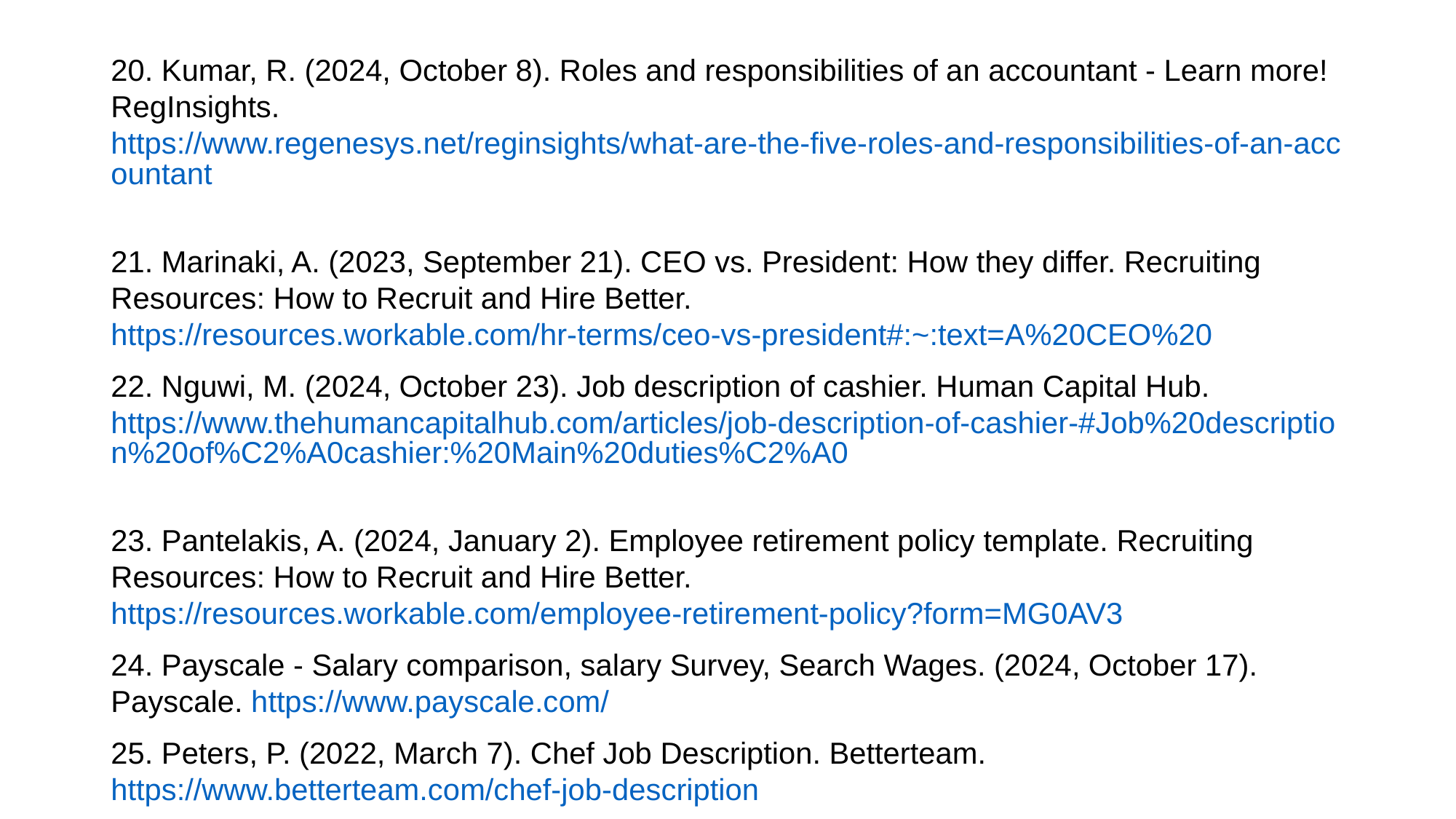

20. Kumar, R. (2024, October 8). Roles and responsibilities of an accountant - Learn more! RegInsights. https://www.regenesys.net/reginsights/what-are-the-five-roles-and-responsibilities-of-an-accountant
21. Marinaki, A. (2023, September 21). CEO vs. President: How they differ. Recruiting Resources: How to Recruit and Hire Better. https://resources.workable.com/hr-terms/ceo-vs-president#:~:text=A%20CEO%20
22. Nguwi, M. (2024, October 23). Job description of cashier. Human Capital Hub. https://www.thehumancapitalhub.com/articles/job-description-of-cashier-#Job%20description%20of%C2%A0cashier:%20Main%20duties%C2%A0
23. Pantelakis, A. (2024, January 2). Employee retirement policy template. Recruiting Resources: How to Recruit and Hire Better. https://resources.workable.com/employee-retirement-policy?form=MG0AV3
24. Payscale - Salary comparison, salary Survey, Search Wages. (2024, October 17). Payscale. https://www.payscale.com/
25. Peters, P. (2022, March 7). Chef Job Description. Betterteam. https://www.betterteam.com/chef-job-description